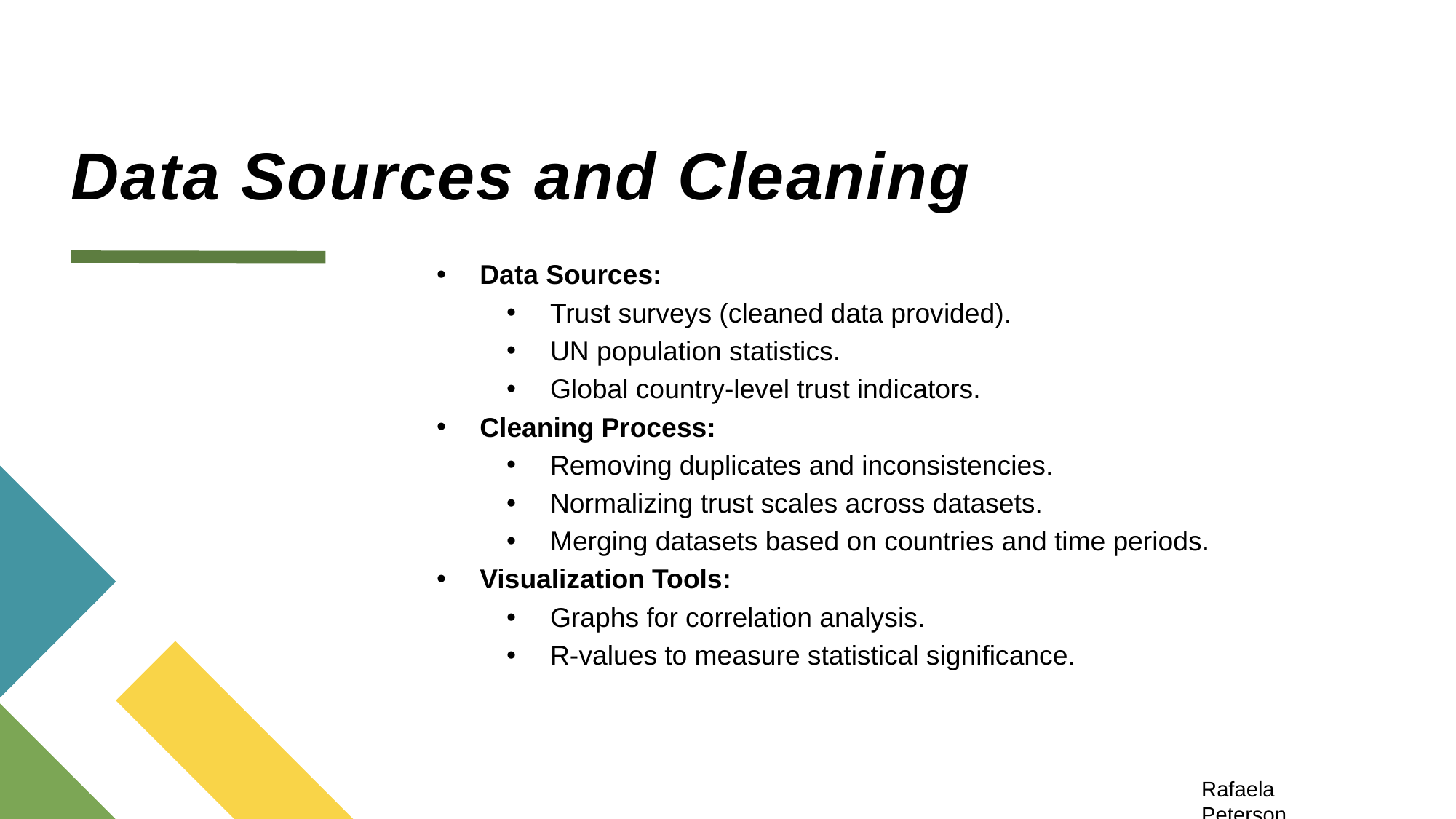

# Data Sources and Cleaning
Data Sources:
Trust surveys (cleaned data provided).
UN population statistics.
Global country-level trust indicators.
Cleaning Process:
Removing duplicates and inconsistencies.
Normalizing trust scales across datasets.
Merging datasets based on countries and time periods.
Visualization Tools:
Graphs for correlation analysis.
R-values to measure statistical significance.

Rafaela Peterson